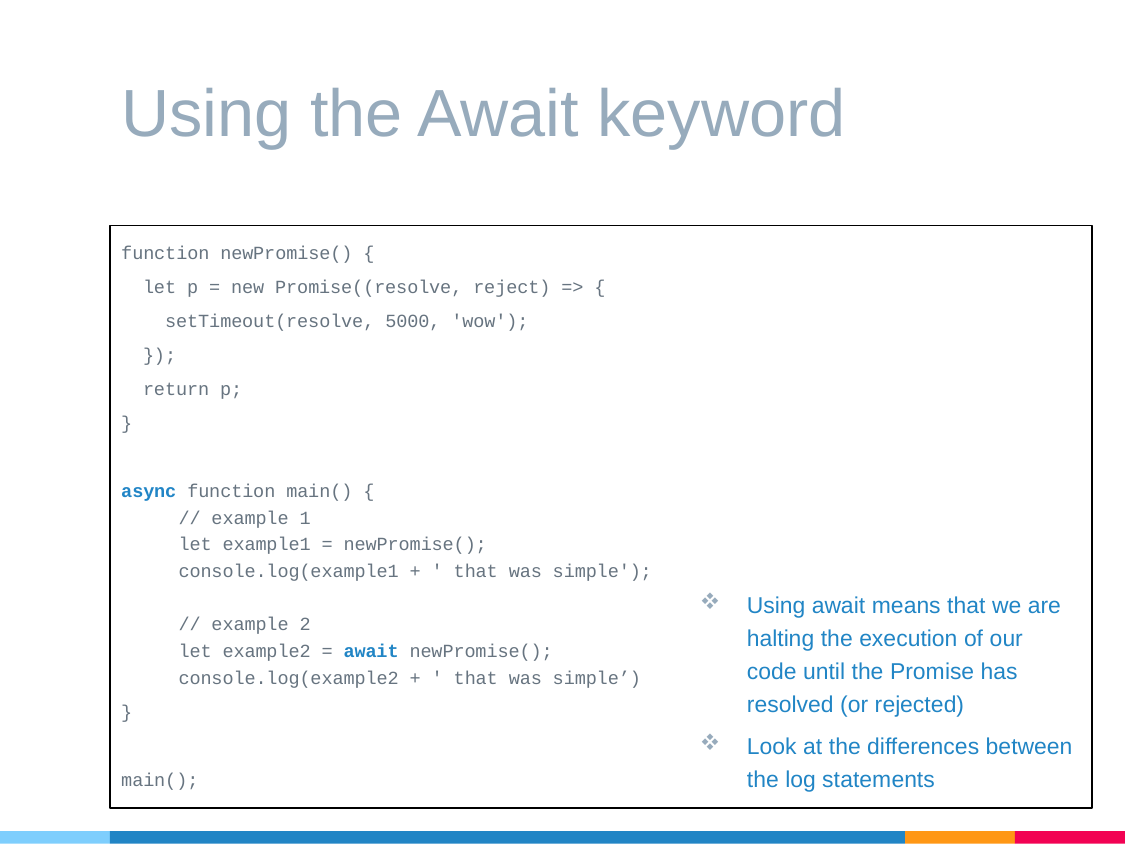

# Using the Await keyword
function newPromise() {
  let p = new Promise((resolve, reject) => {
    setTimeout(resolve, 5000, 'wow');
  });
  return p;
}

async function main() {
// example 1
let example1 = newPromise();
console.log(example1 + ' that was simple');

// example 2
let example2 = await newPromise();
console.log(example2 + ' that was simple’)
}

main();
Using await means that we are halting the execution of our code until the Promise has resolved (or rejected)
Look at the differences between the log statements